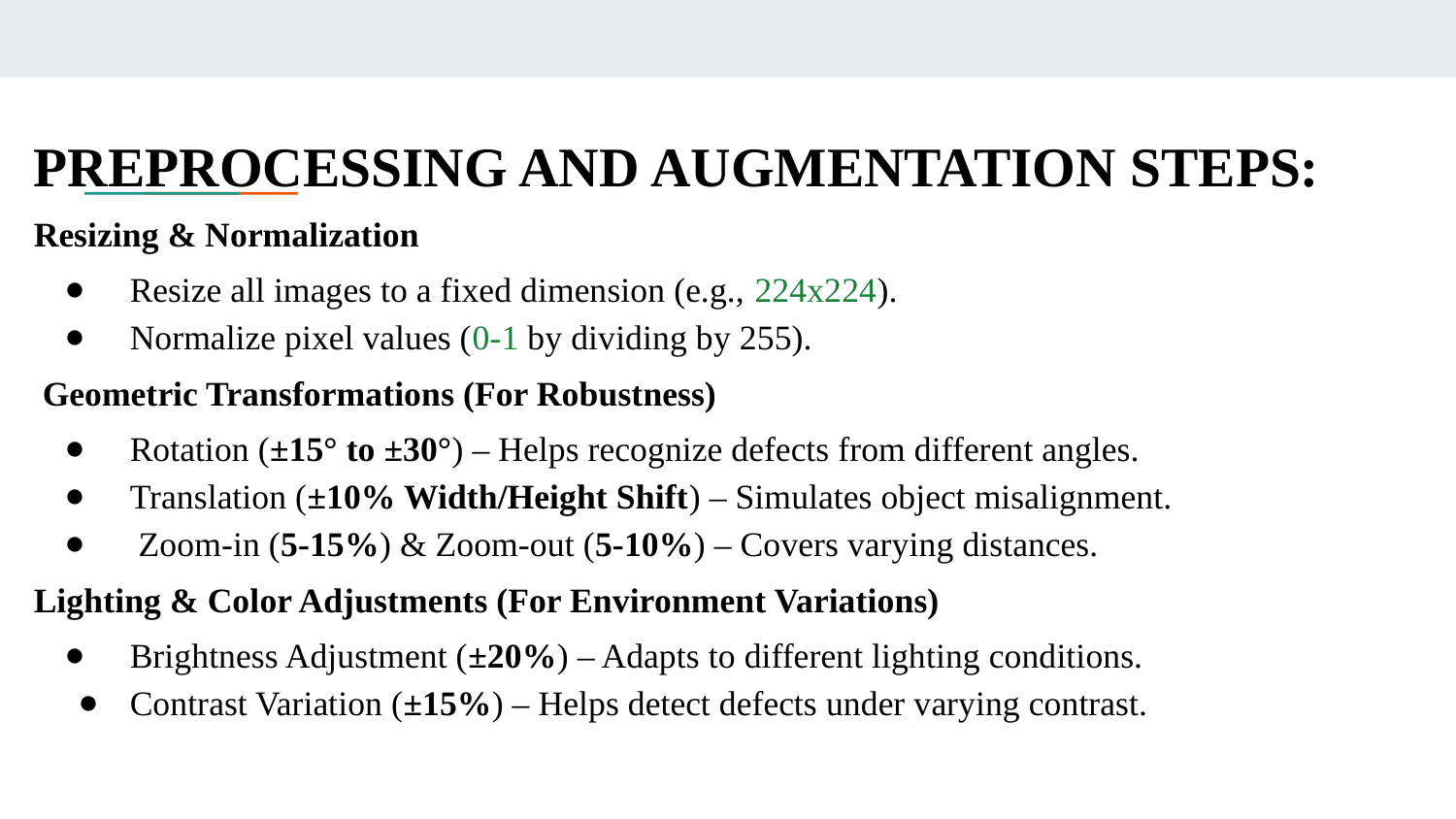

PREPROCESSING AND AUGMENTATION STEPS:
Resizing & Normalization
Resize all images to a fixed dimension (e.g., 224x224).
Normalize pixel values (0-1 by dividing by 255).
 Geometric Transformations (For Robustness)
Rotation (±15° to ±30°) – Helps recognize defects from different angles.
Translation (±10% Width/Height Shift) – Simulates object misalignment.
 Zoom-in (5-15%) & Zoom-out (5-10%) – Covers varying distances.
Lighting & Color Adjustments (For Environment Variations)
Brightness Adjustment (±20%) – Adapts to different lighting conditions.
Contrast Variation (±15%) – Helps detect defects under varying contrast.